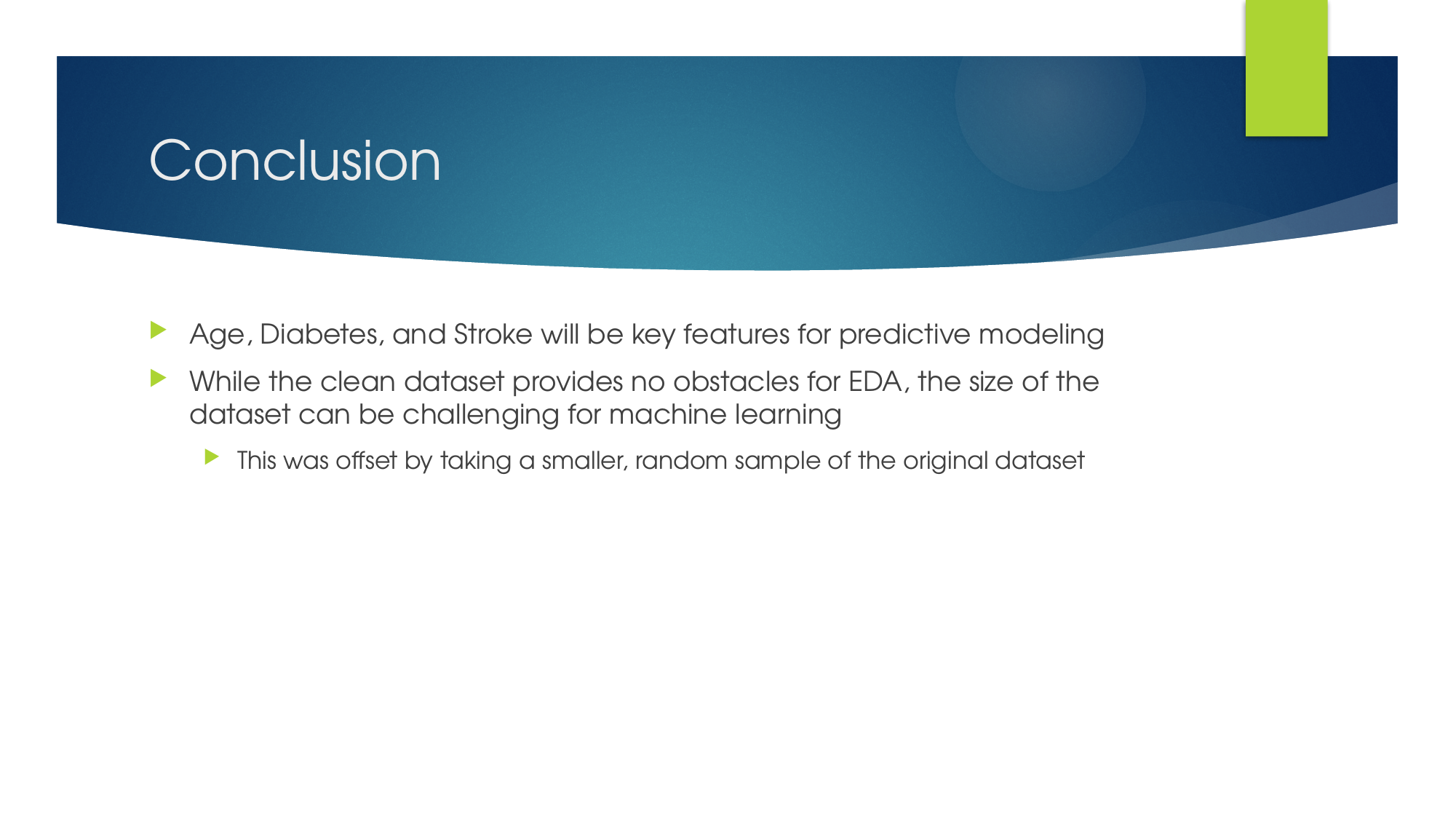

# Conclusion
Age, Diabetes, and Stroke will be key features for predictive modeling
While the clean dataset provides no obstacles for EDA, the size of the dataset can be challenging for machine learning
This was offset by taking a smaller, random sample of the original dataset